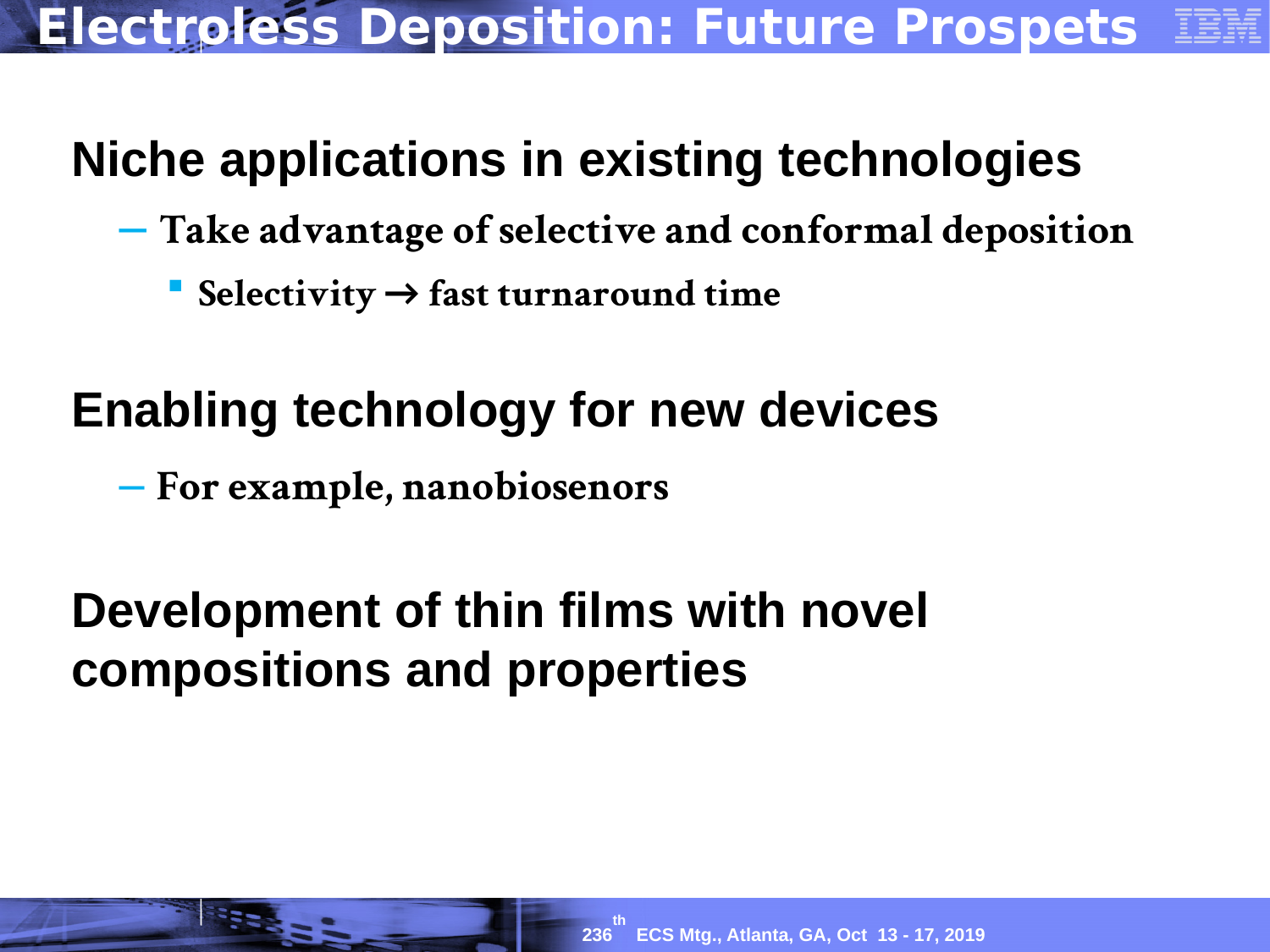

# Electroless Deposition: Future Prospets
Niche applications in existing technologies
 Take advantage of selective and conformal deposition
 Selectivity → fast turnaround time
Enabling technology for new devices
 For example, nanobiosenors
Development of thin films with novel compositions and properties